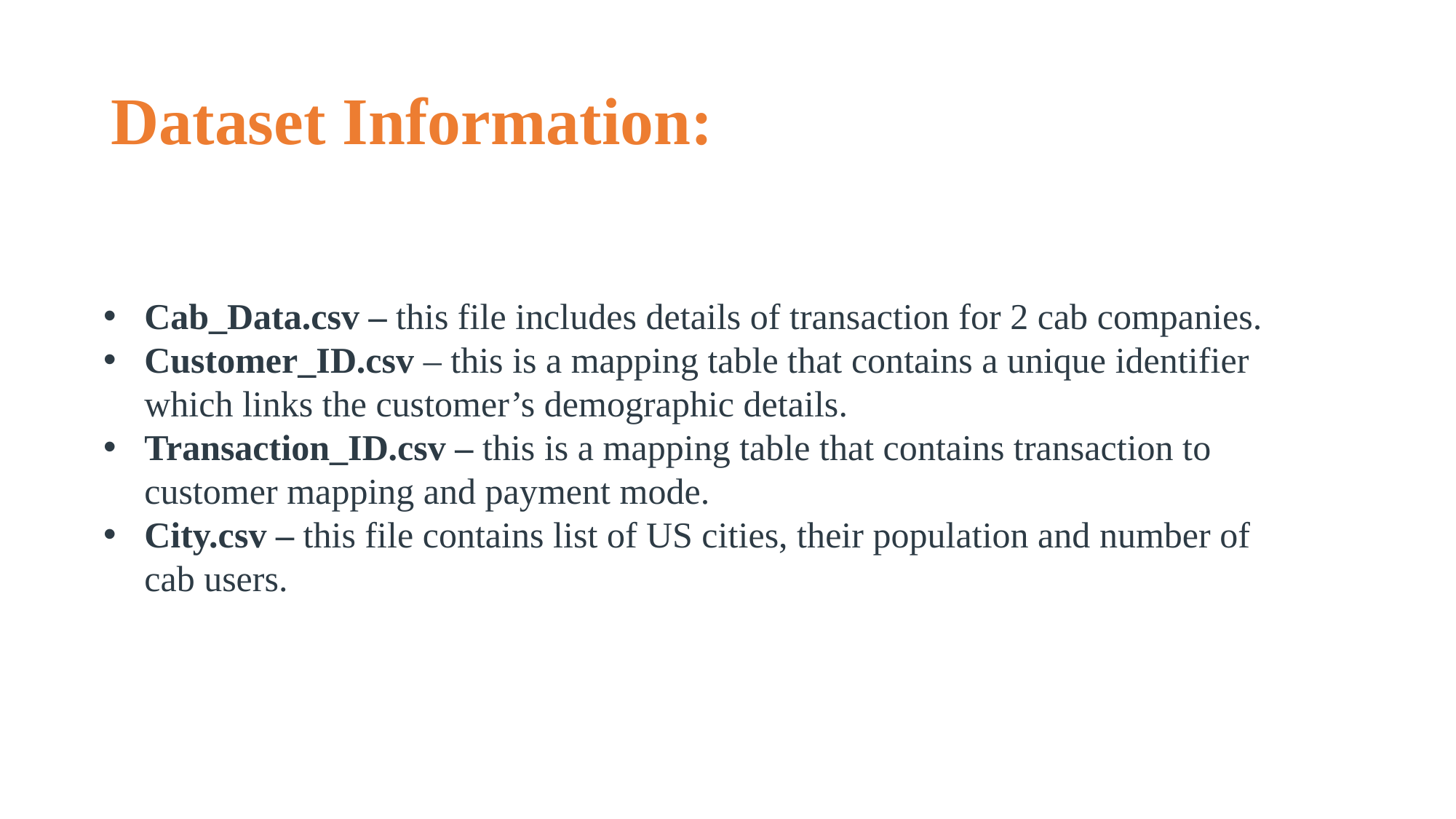

# Dataset Information:

Cab_Data.csv – this file includes details of transaction for 2 cab companies.
Customer_ID.csv – this is a mapping table that contains a unique identifier which links the customer’s demographic details.
Transaction_ID.csv – this is a mapping table that contains transaction to customer mapping and payment mode.
City.csv – this file contains list of US cities, their population and number of cab users.